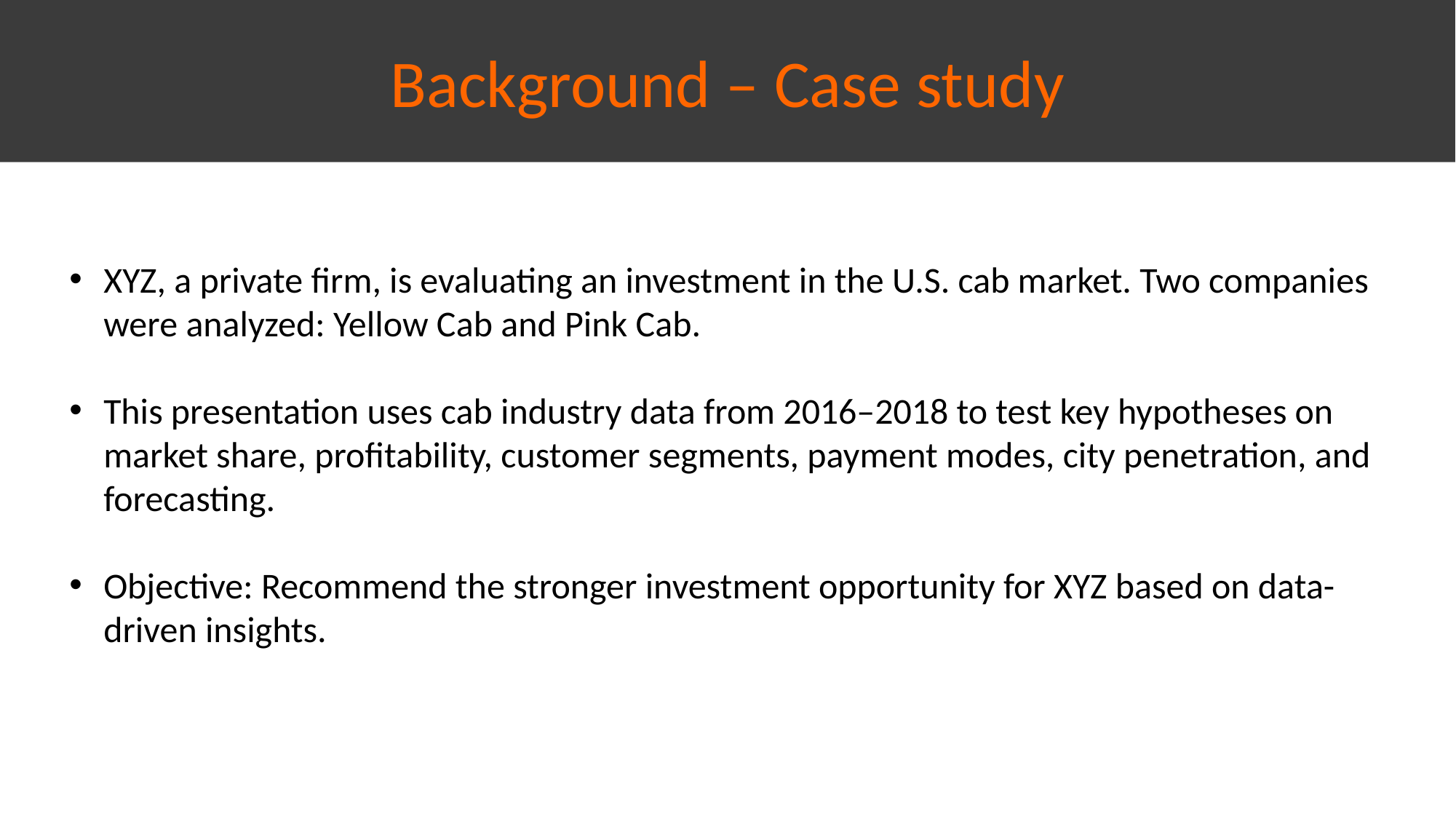

Background – Case study
XYZ, a private firm, is evaluating an investment in the U.S. cab market. Two companies were analyzed: Yellow Cab and Pink Cab.

This presentation uses cab industry data from 2016–2018 to test key hypotheses on market share, profitability, customer segments, payment modes, city penetration, and forecasting.

Objective: Recommend the stronger investment opportunity for XYZ based on data-driven insights.